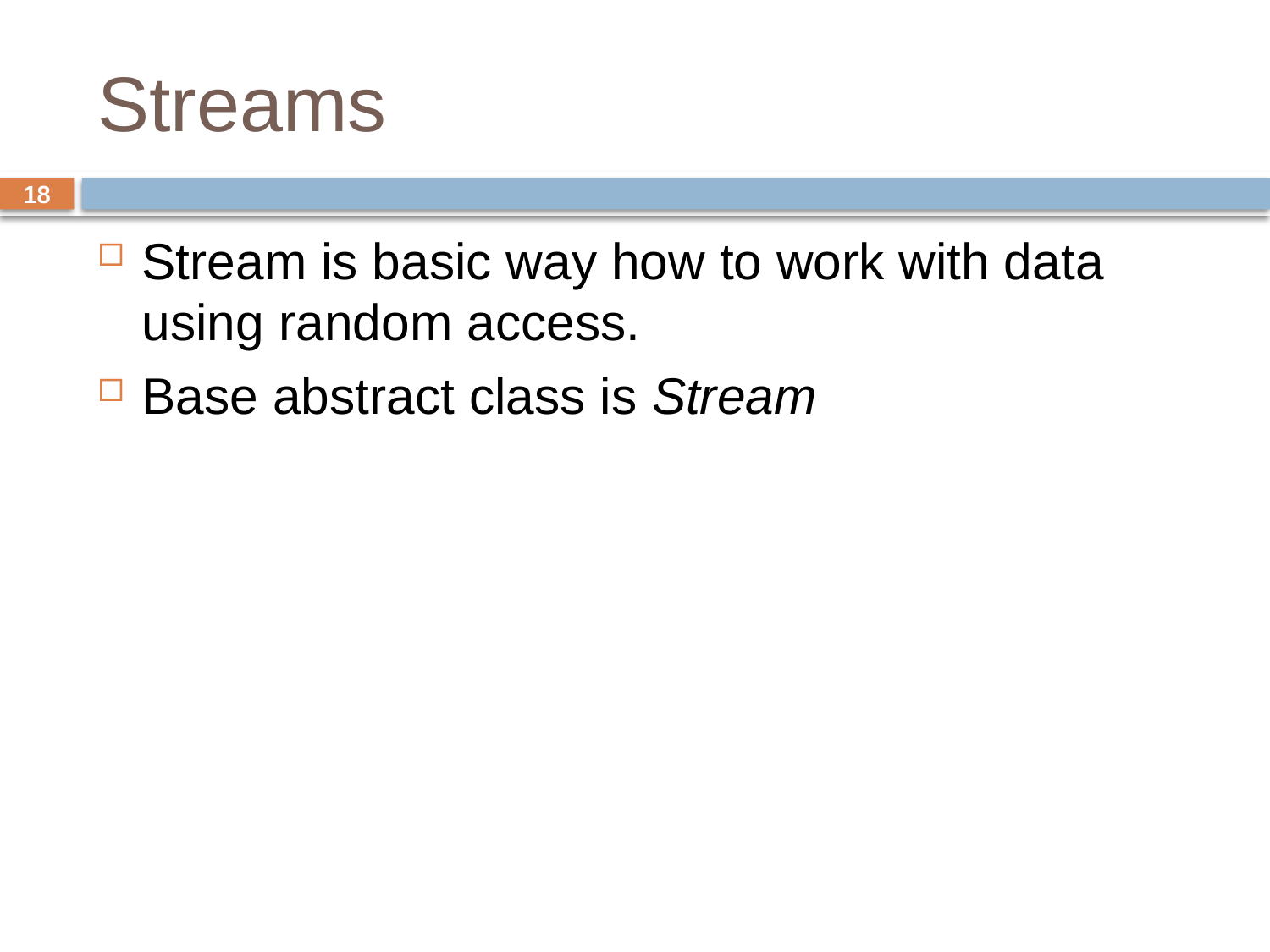

# Streams
18
Stream is basic way how to work with data using random access.
Base abstract class is Stream